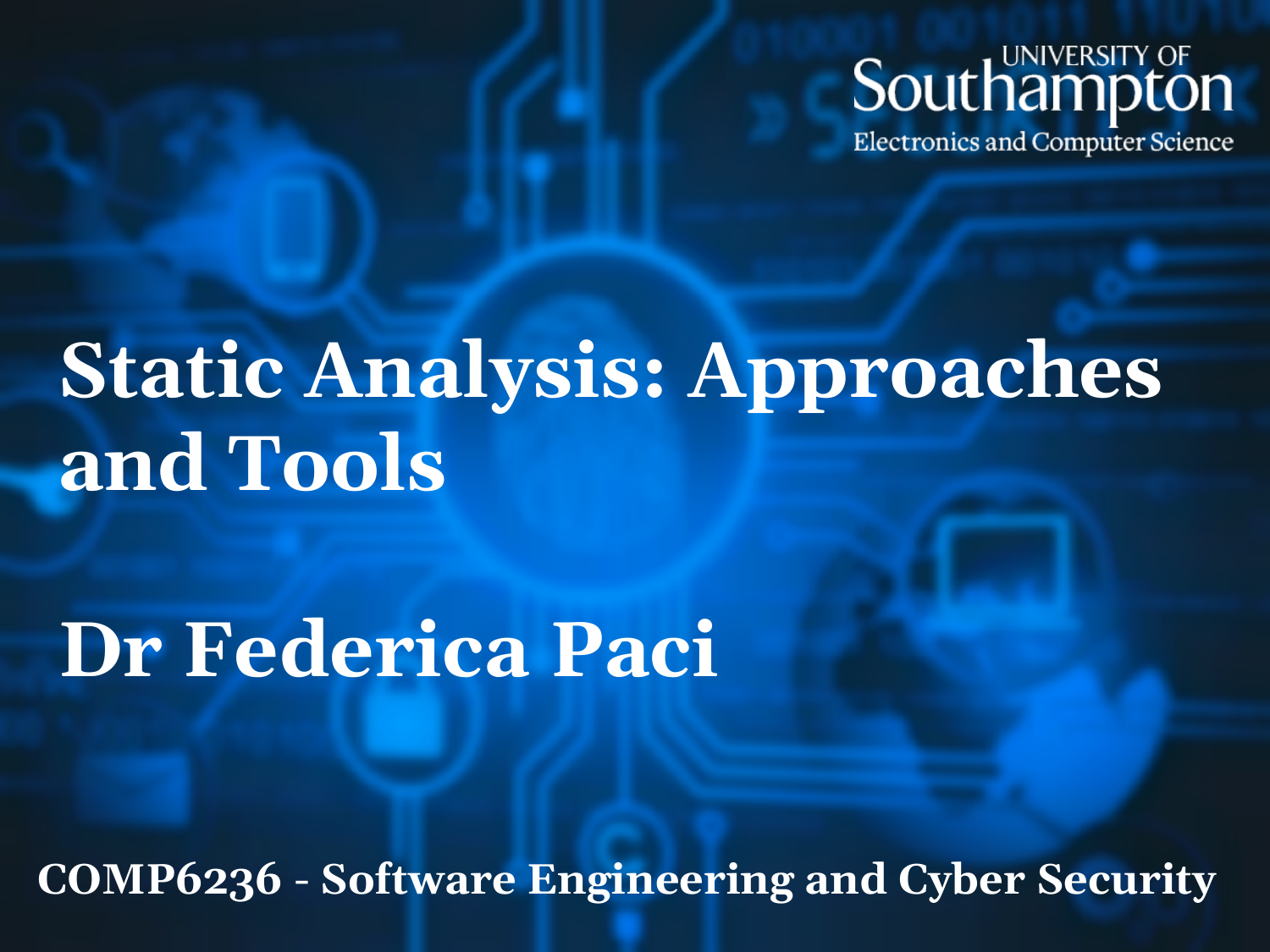

# Static Analysis: Approaches and Tools Dr Federica Paci
COMP6236 - Software Engineering and Cyber Security